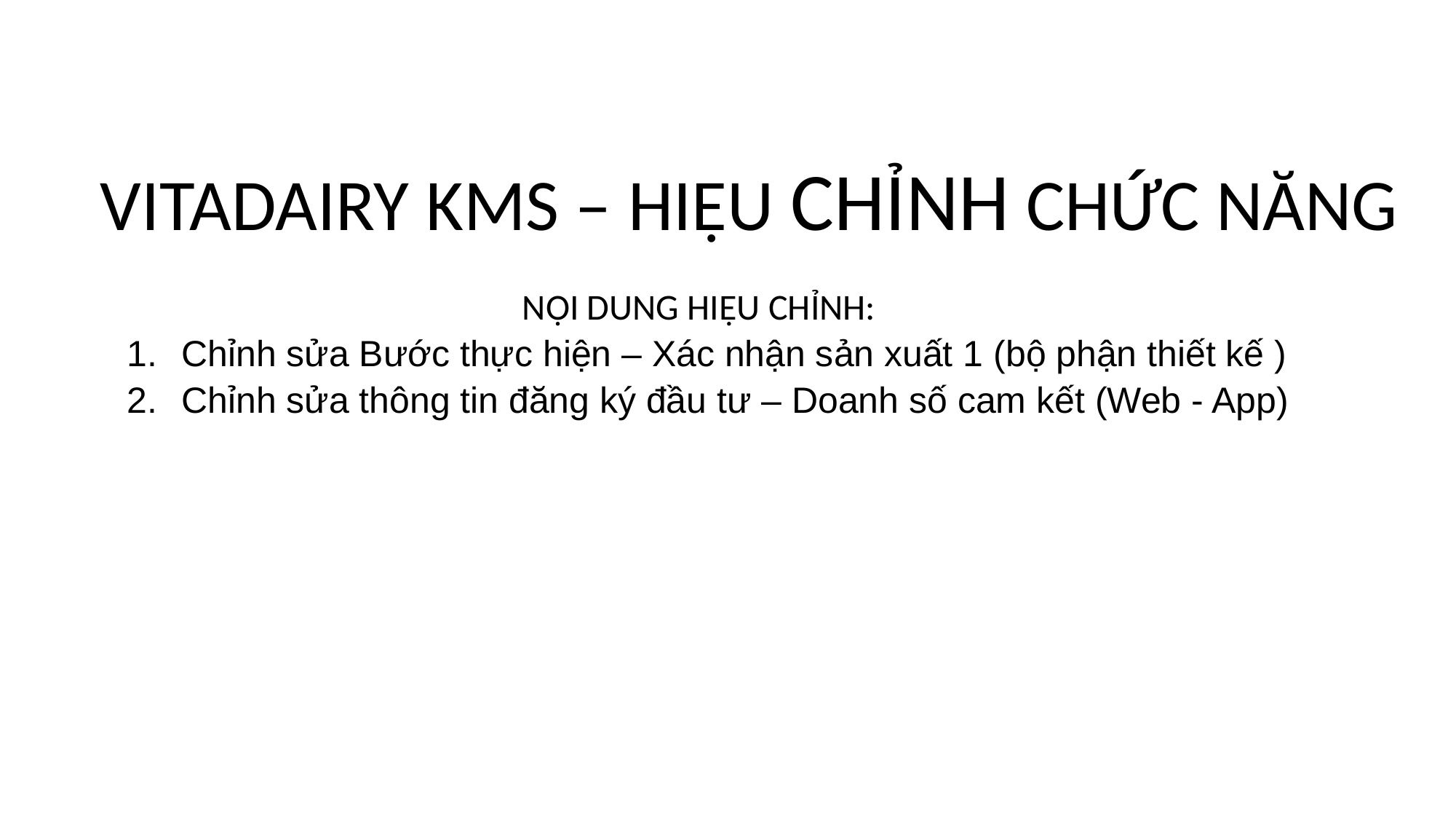

VITADAIRY KMS – HIỆU CHỈNH CHỨC NĂNG
NỘI DUNG HIỆU CHỈNH:
Chỉnh sửa Bước thực hiện – Xác nhận sản xuất 1 (bộ phận thiết kế )
Chỉnh sửa thông tin đăng ký đầu tư – Doanh số cam kết (Web - App)